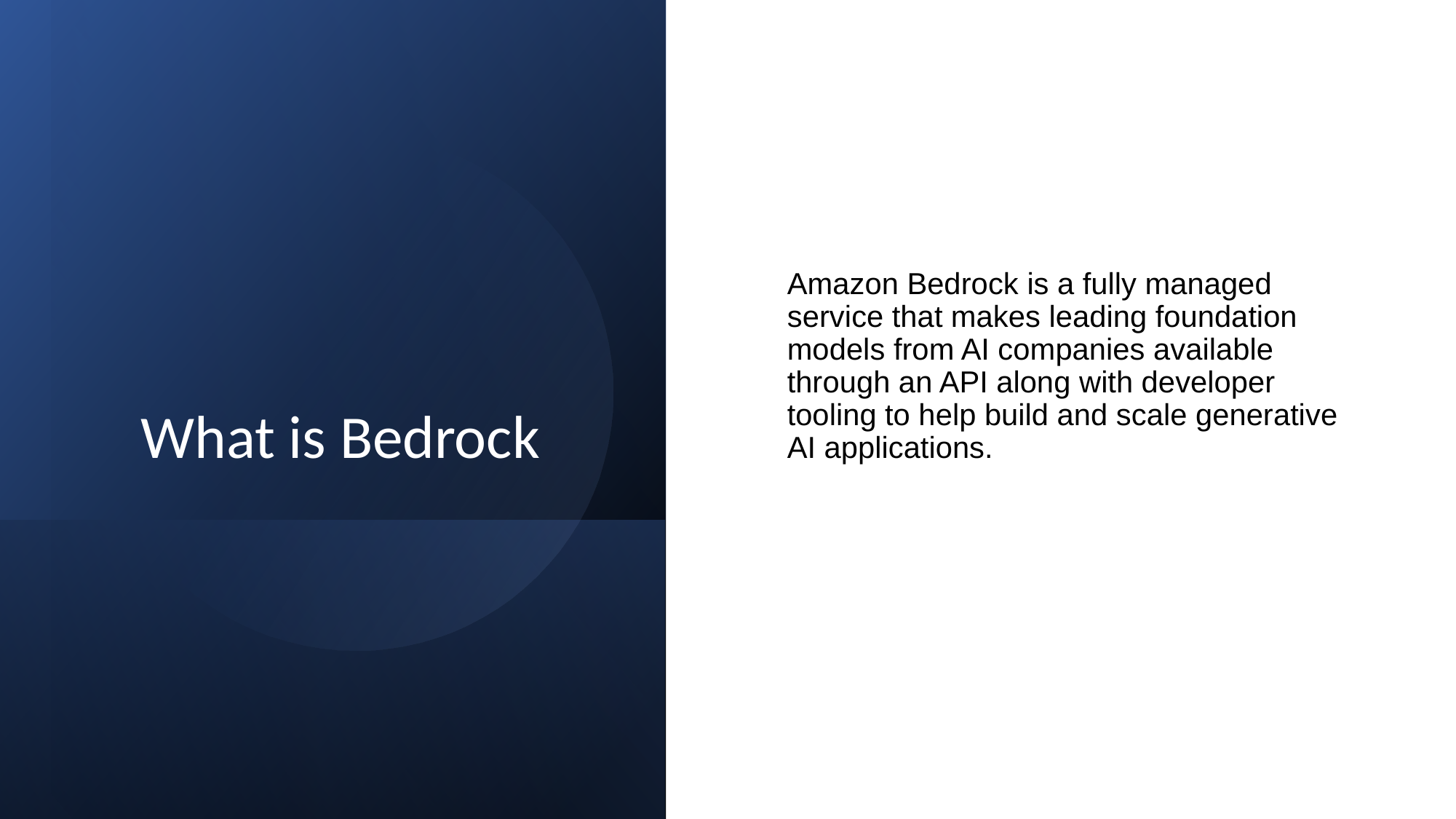

# What is Bedrock

Amazon Bedrock is a fully managed service that makes leading foundation models from AI companies available through an API along with developer tooling to help build and scale generative AI applications.